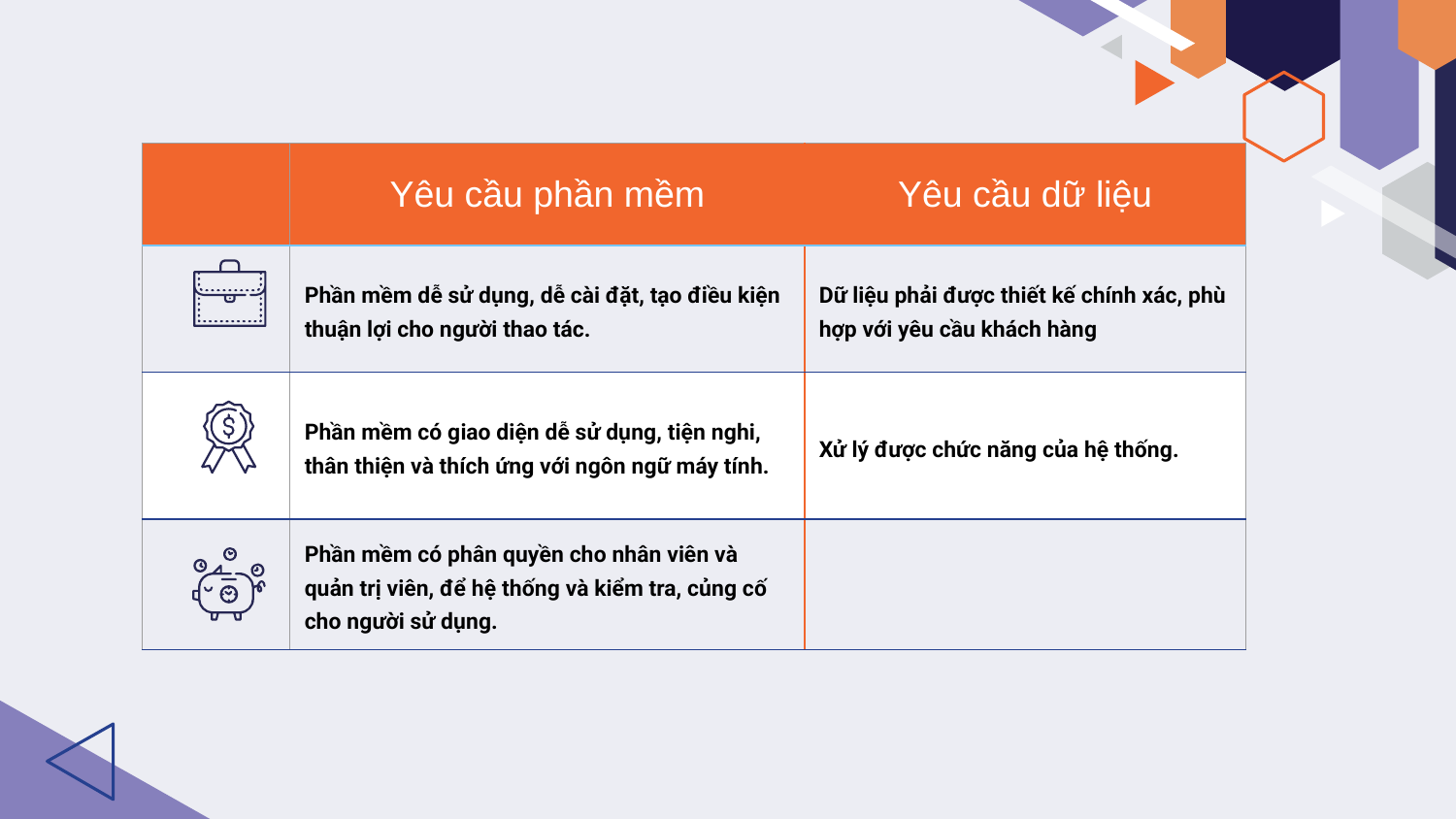

|  | Yêu cầu phần mềm | Yêu cầu dữ liệu |
| --- | --- | --- |
|  | Phần mềm dễ sử dụng, dễ cài đặt, tạo điều kiện thuận lợi cho người thao tác. | Dữ liệu phải được thiết kế chính xác, phù hợp với yêu cầu khách hàng |
|  | Phần mềm có giao diện dễ sử dụng, tiện nghi, thân thiện và thích ứng với ngôn ngữ máy tính. | Xử lý được chức năng của hệ thống. |
|  | Phần mềm có phân quyền cho nhân viên và quản trị viên, để hệ thống và kiểm tra, củng cố cho người sử dụng. |  |